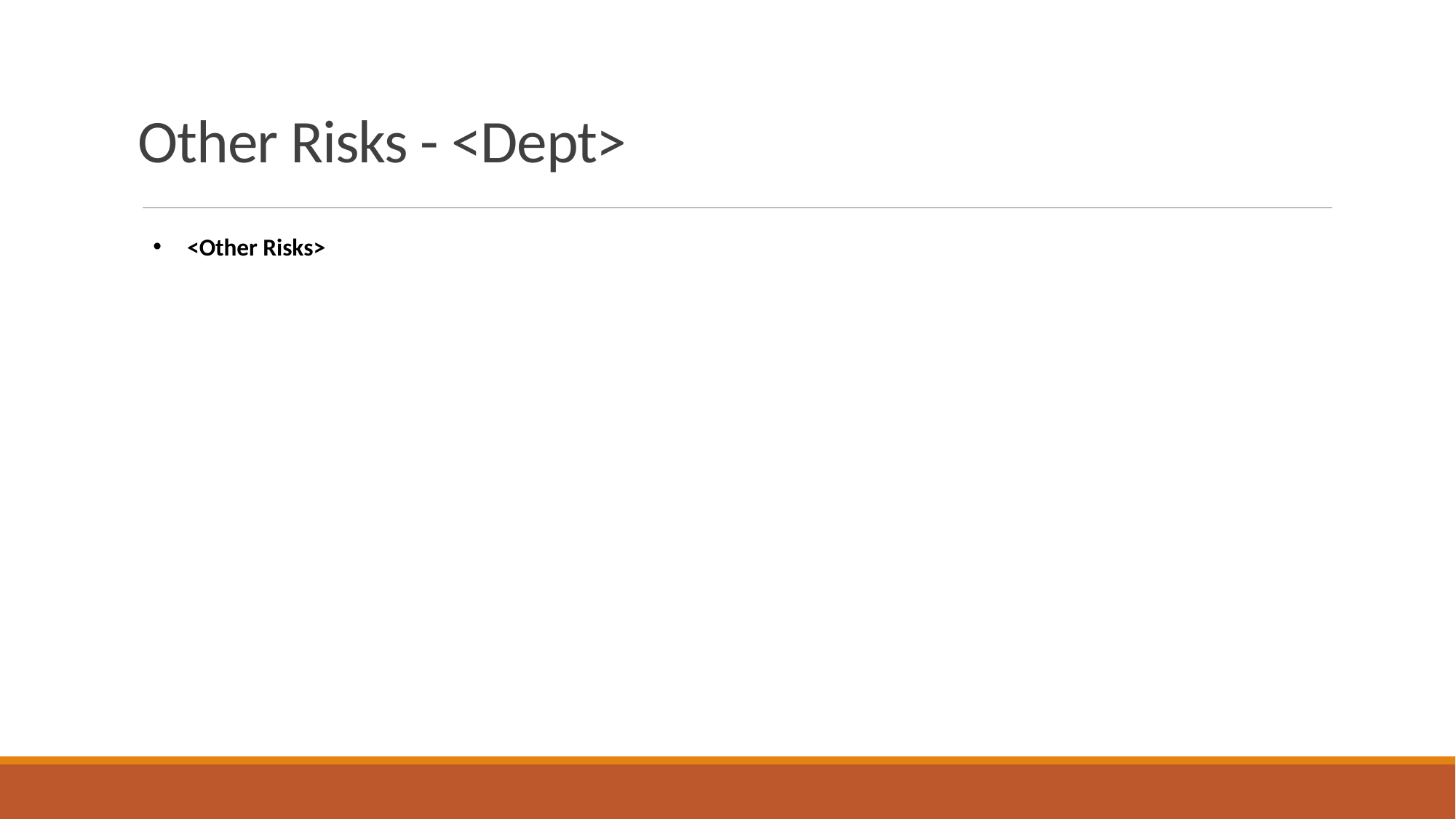

# Other Risks - <Dept>
<Other Risks>